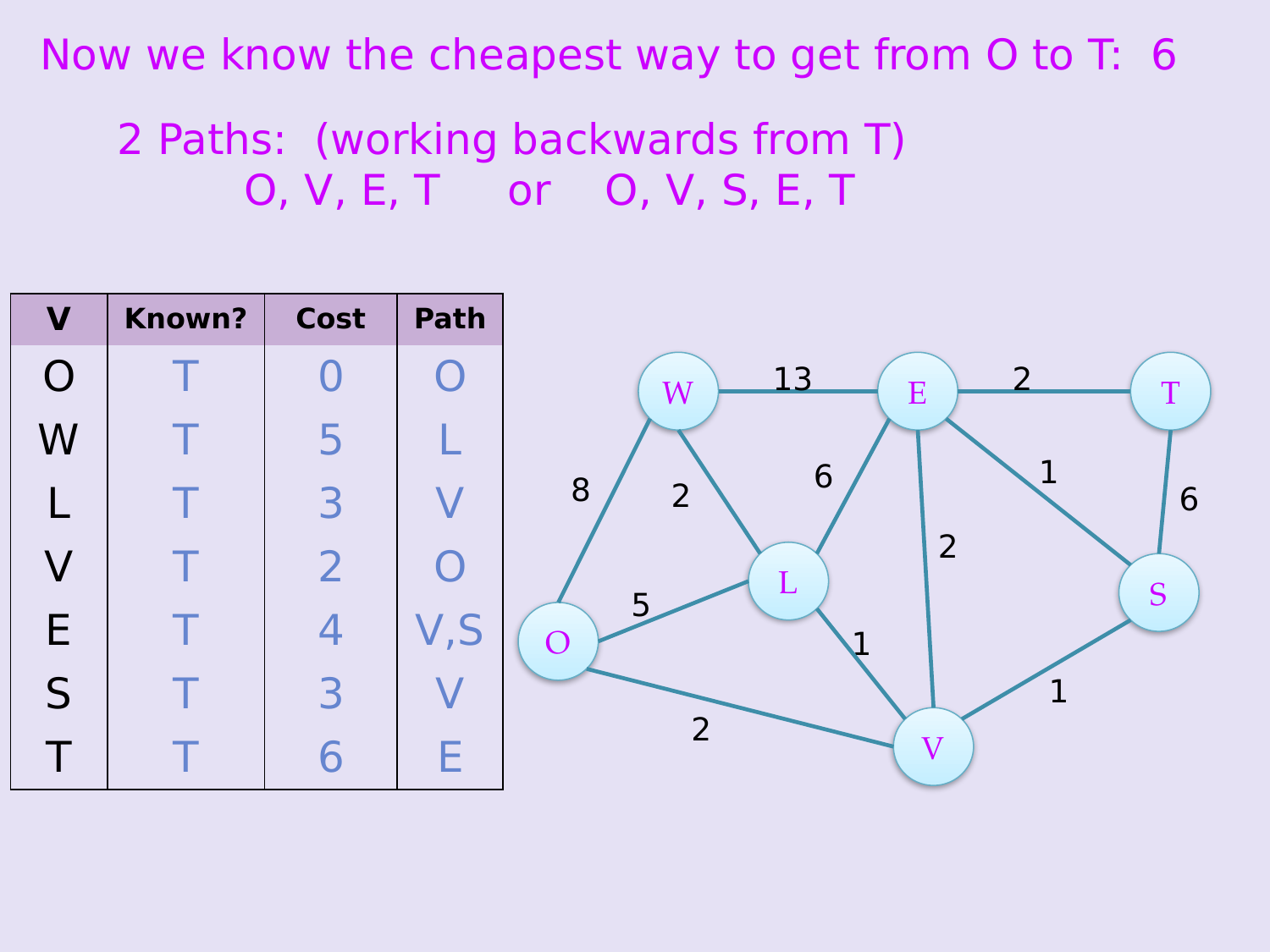

Now we know the cheapest way to get from O to T:  6
2 Paths:  (working backwards from T)
	O, V, E, T     or    O, V, S, E, T
| V | Known? | Cost | Path |
| --- | --- | --- | --- |
| O | T | 0 | O |
| W | T | 5 | L |
| L | T | 3 | V |
| V | T | 2 | O |
| E | T | 4 | V,S |
| S | T | 3 | V |
| T | T | 6 | E |
W
13
E
2
T
1
6
8
2
6
2
L
S
5
O
1
1
2
V